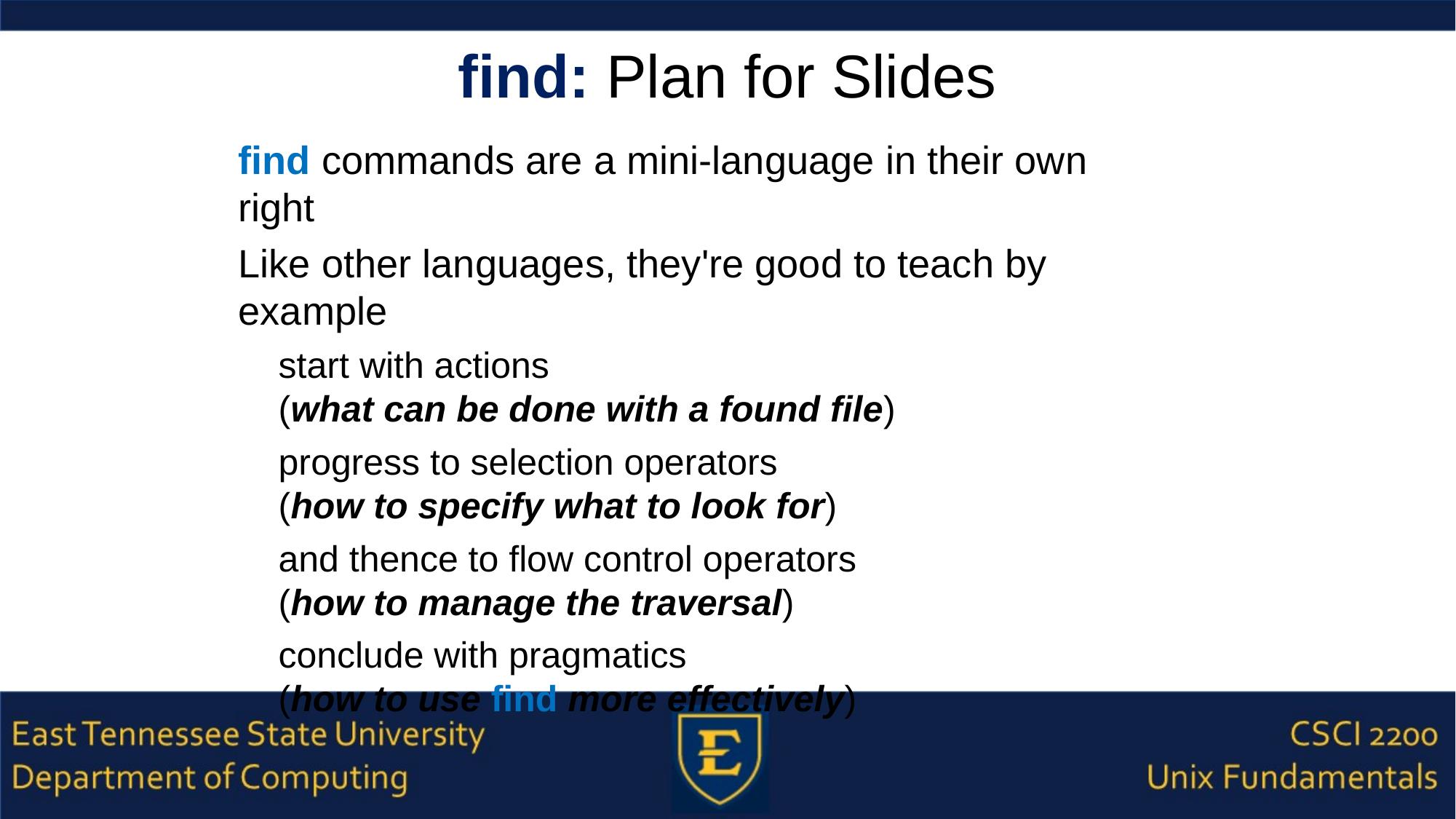

# find: Plan for Slides
find commands are a mini-language in their own right
Like other languages, they're good to teach by example
start with actions
(what can be done with a found file)
progress to selection operators
(how to specify what to look for)
and thence to flow control operators
(how to manage the traversal)
conclude with pragmatics
(how to use find more effectively)